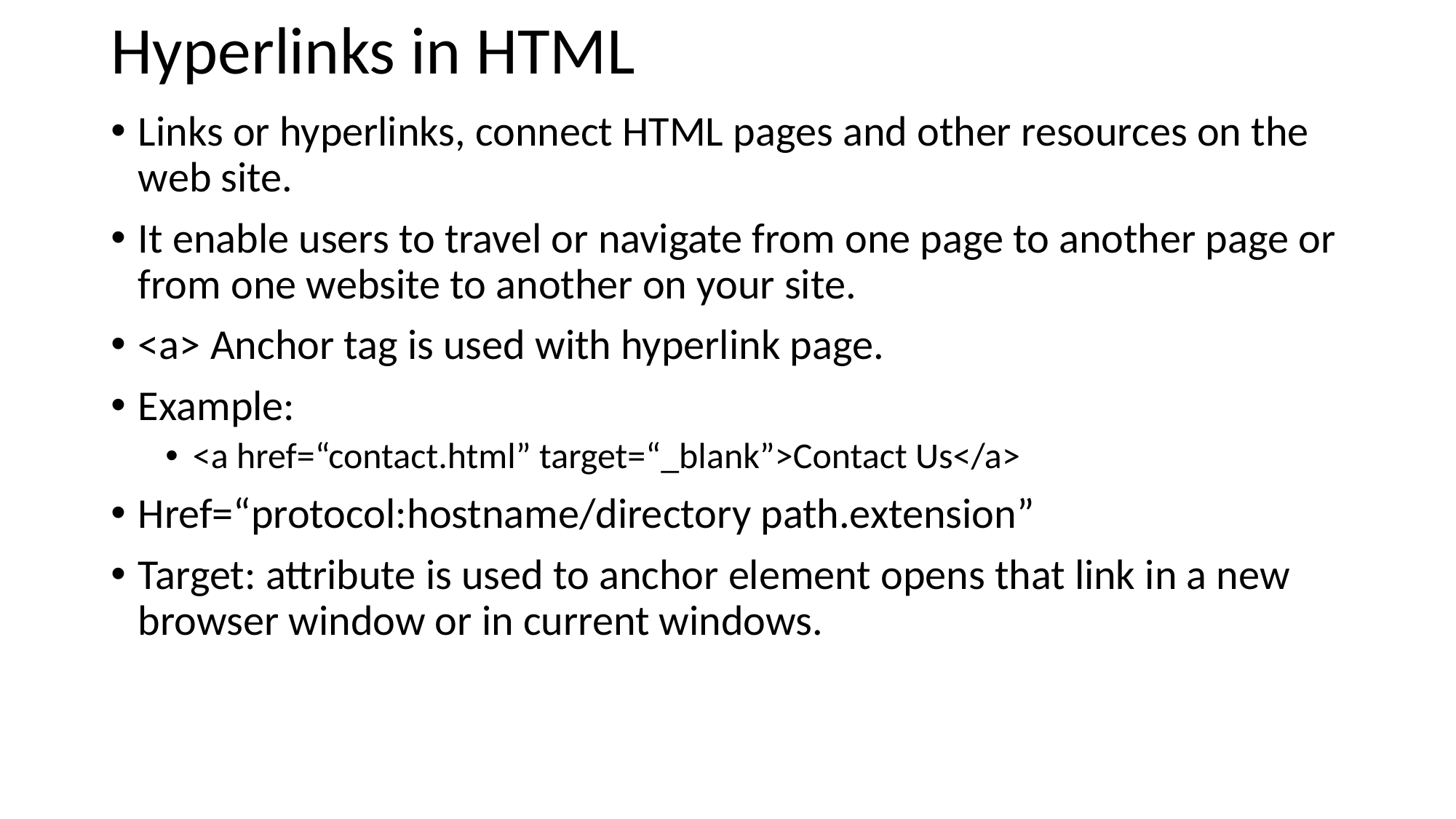

# Hyperlinks in HTML
Links or hyperlinks, connect HTML pages and other resources on the web site.
It enable users to travel or navigate from one page to another page or from one website to another on your site.
<a> Anchor tag is used with hyperlink page.
Example:
<a href=“contact.html” target=“_blank”>Contact Us</a>
Href=“protocol:hostname/directory path.extension”
Target: attribute is used to anchor element opens that link in a new browser window or in current windows.